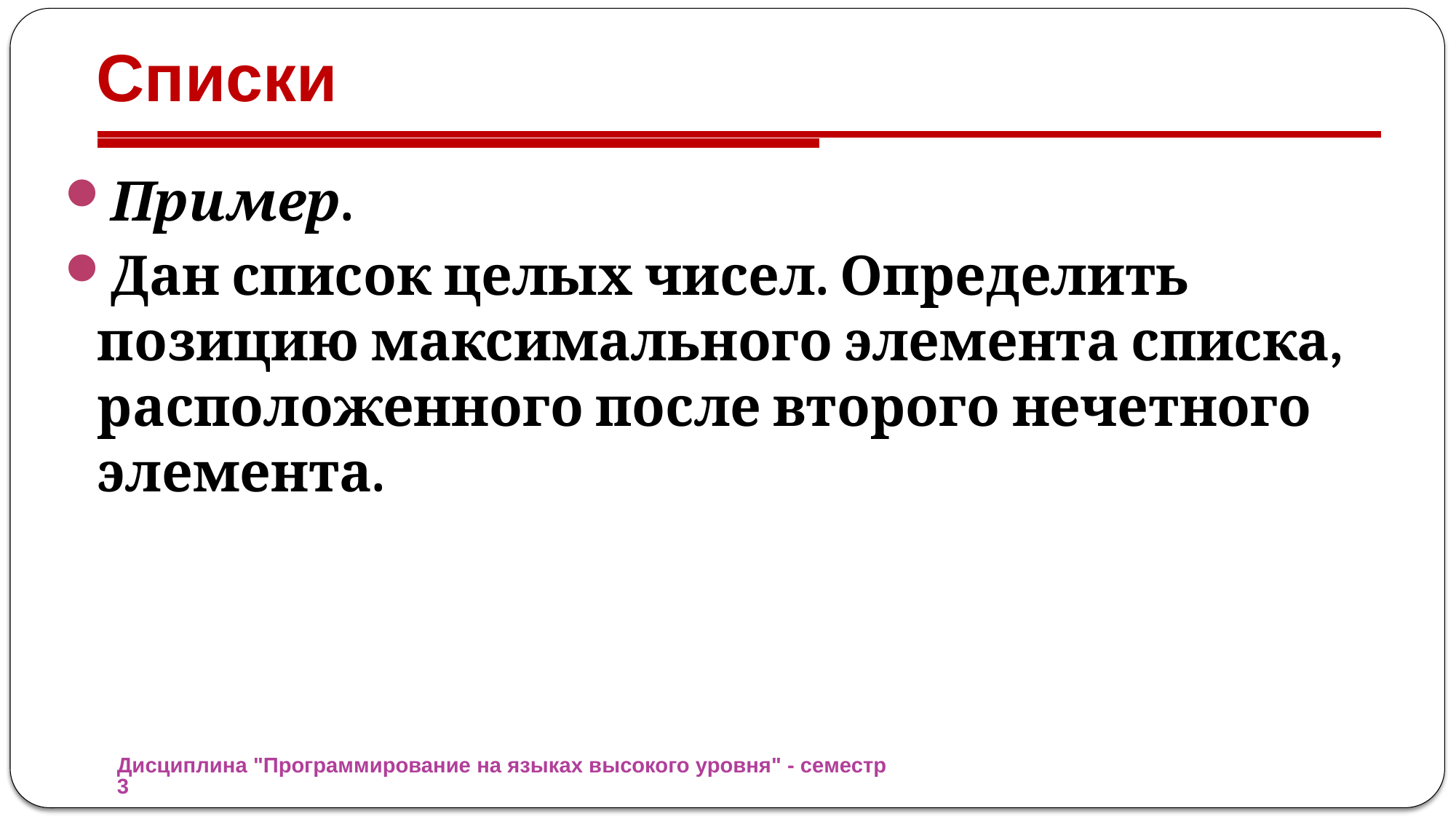

# Списки
Пример.
Дан список целых чисел. Определить позицию максимального элемента списка, расположенного после второго нечетного элемента.
Дисциплина "Программирование на языках высокого уровня" - семестр 3